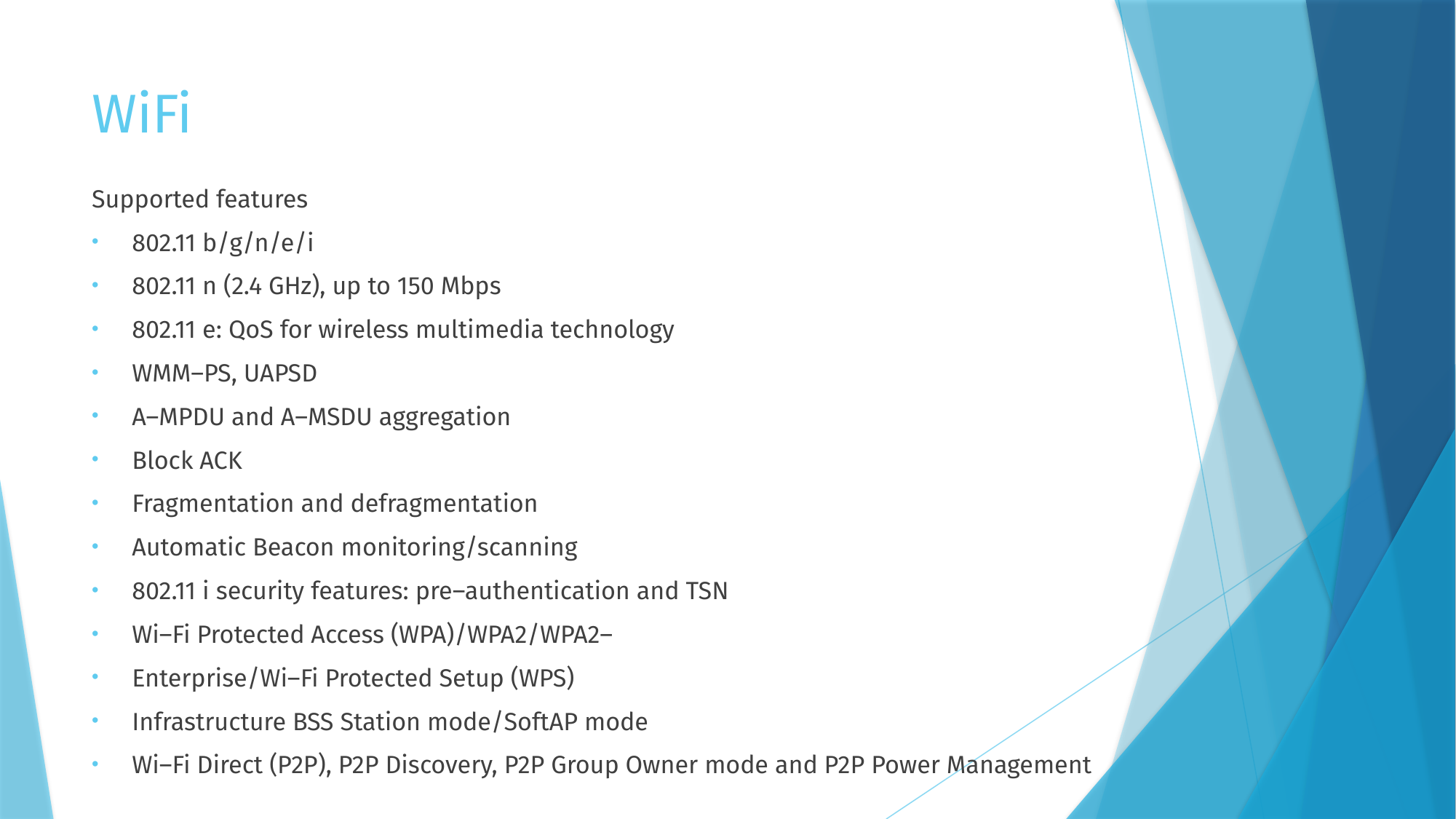

# WiFi
Supported features
802.11 b/g/n/e/i
802.11 n (2.4 GHz), up to 150 Mbps
802.11 e: QoS for wireless multimedia technology
WMM–PS, UAPSD
A–MPDU and A–MSDU aggregation
Block ACK
Fragmentation and defragmentation
Automatic Beacon monitoring/scanning
802.11 i security features: pre–authentication and TSN
Wi–Fi Protected Access (WPA)/WPA2/WPA2–
Enterprise/Wi–Fi Protected Setup (WPS)
Infrastructure BSS Station mode/SoftAP mode
Wi–Fi Direct (P2P), P2P Discovery, P2P Group Owner mode and P2P Power Management